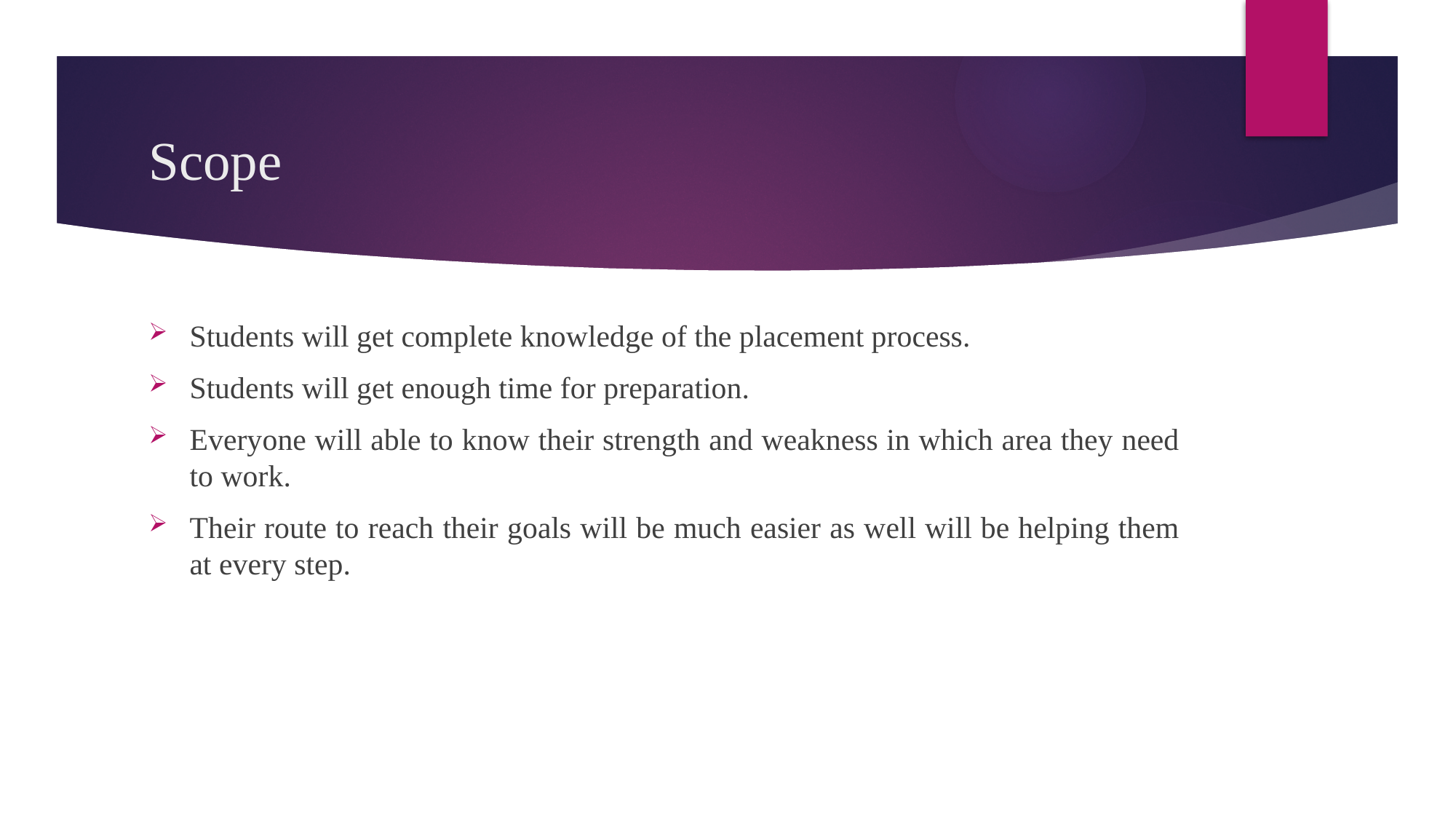

# Scope
Students will get complete knowledge of the placement process.
Students will get enough time for preparation.
Everyone will able to know their strength and weakness in which area they need to work.
Their route to reach their goals will be much easier as well will be helping them at every step.